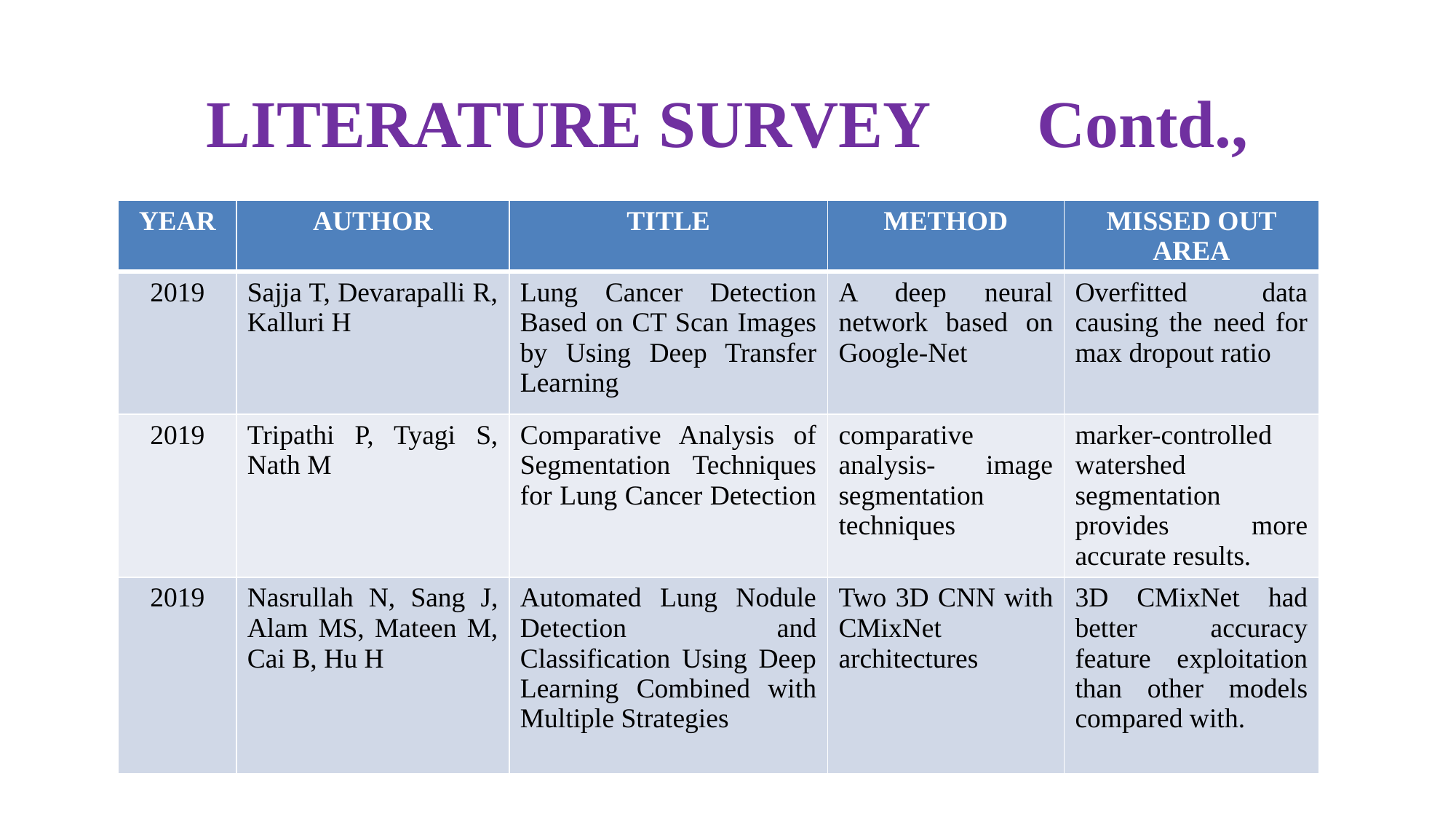

# LITERATURE SURVEY 	    Contd.,
| YEAR | AUTHOR | TITLE | METHOD | MISSED OUT AREA |
| --- | --- | --- | --- | --- |
| 2019 | Sajja T, Devarapalli R, Kalluri H | Lung Cancer Detection Based on CT Scan Images by Using Deep Transfer Learning | A deep neural network based on Google-Net | Overfitted data causing the need for max dropout ratio |
| 2019 | Tripathi P, Tyagi S, Nath M | Comparative Analysis of Segmentation Techniques for Lung Cancer Detection | comparative analysis- image segmentation techniques | marker-controlled watershed segmentation provides more accurate results. |
| 2019 | Nasrullah N, Sang J, Alam MS, Mateen M, Cai B, Hu H | Automated Lung Nodule Detection and Classification Using Deep Learning Combined with Multiple Strategies | Two 3D CNN with CMixNet architectures | 3D CMixNet had better accuracy feature exploitation than other models compared with. |